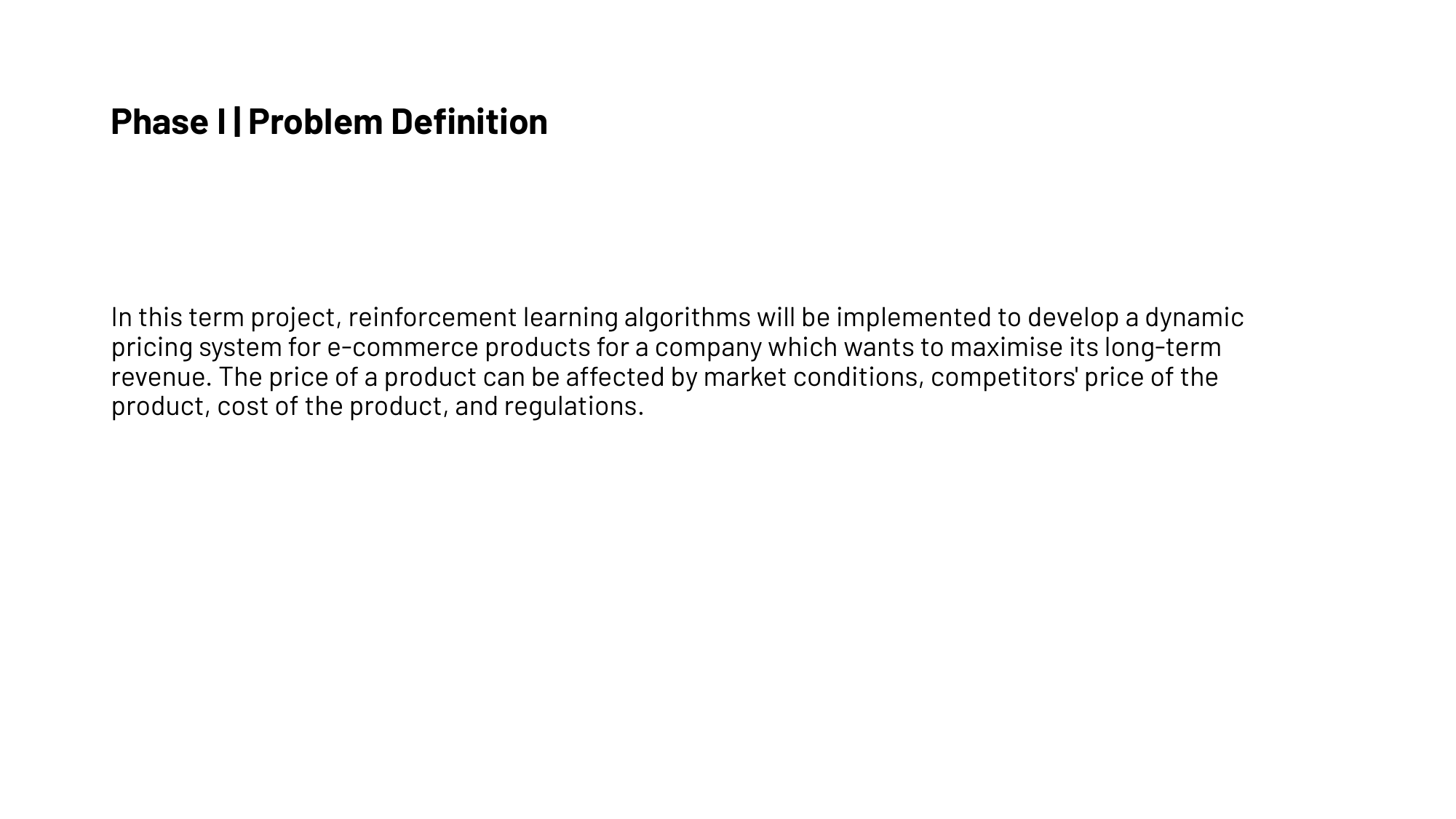

# Phase I | Problem Definition
In this term project, reinforcement learning algorithms will be implemented to develop a dynamic pricing system for e-commerce products for a company which wants to maximise its long-term revenue. The price of a product can be affected by market conditions, competitors' price of the product, cost of the product, and regulations.